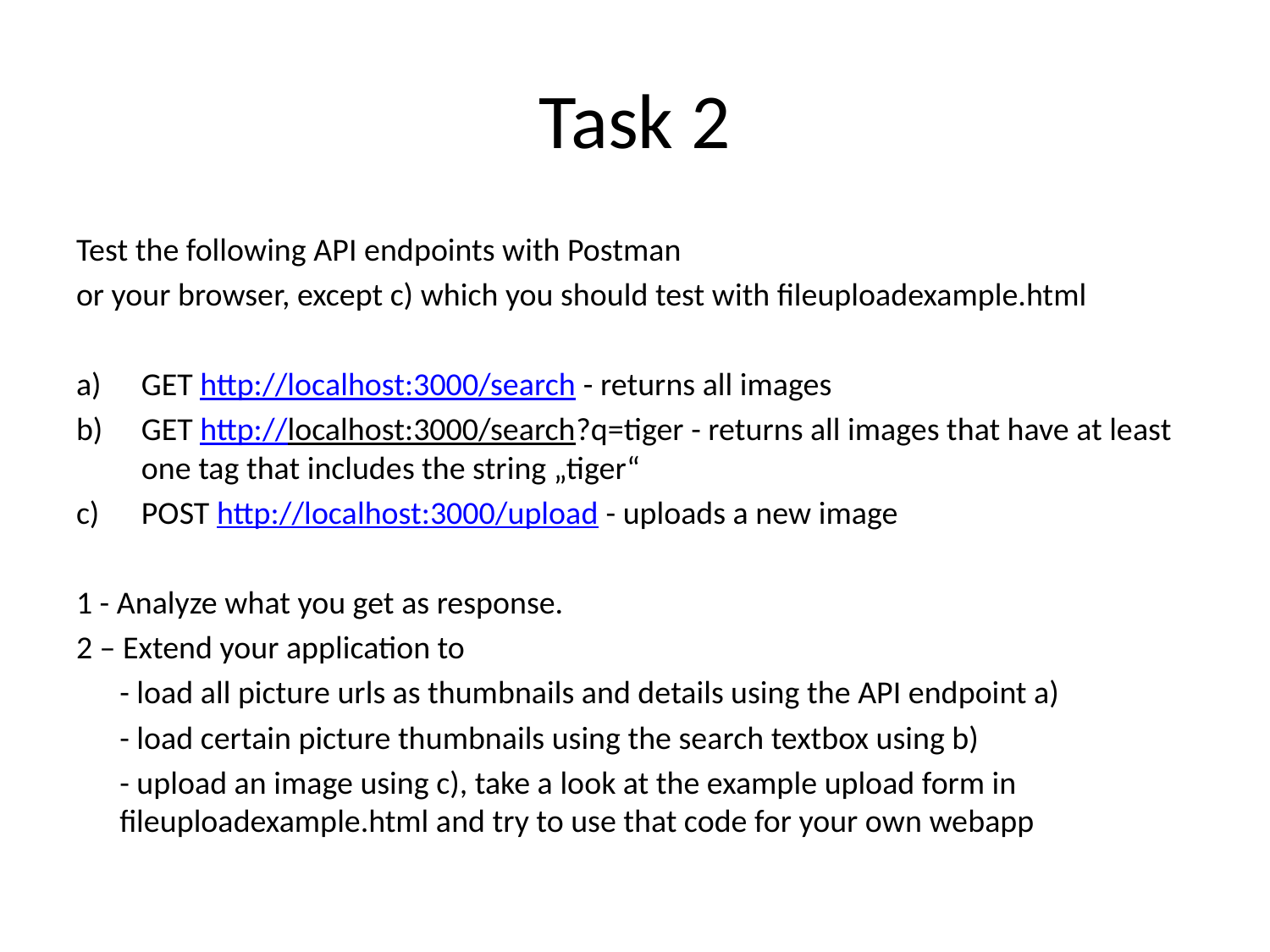

# Task 2
Test the following API endpoints with Postman
or your browser, except c) which you should test with fileuploadexample.html

GET http://localhost:3000/search - returns all images
GET http://localhost:3000/search?q=tiger - returns all images that have at least one tag that includes the string „tiger“
POST http://localhost:3000/upload - uploads a new image

1 - Analyze what you get as response.
2 – Extend your application to
	- load all picture urls as thumbnails and details using the API endpoint a)
	- load certain picture thumbnails using the search textbox using b)
	- upload an image using c), take a look at the example upload form in fileuploadexample.html and try to use that code for your own webapp